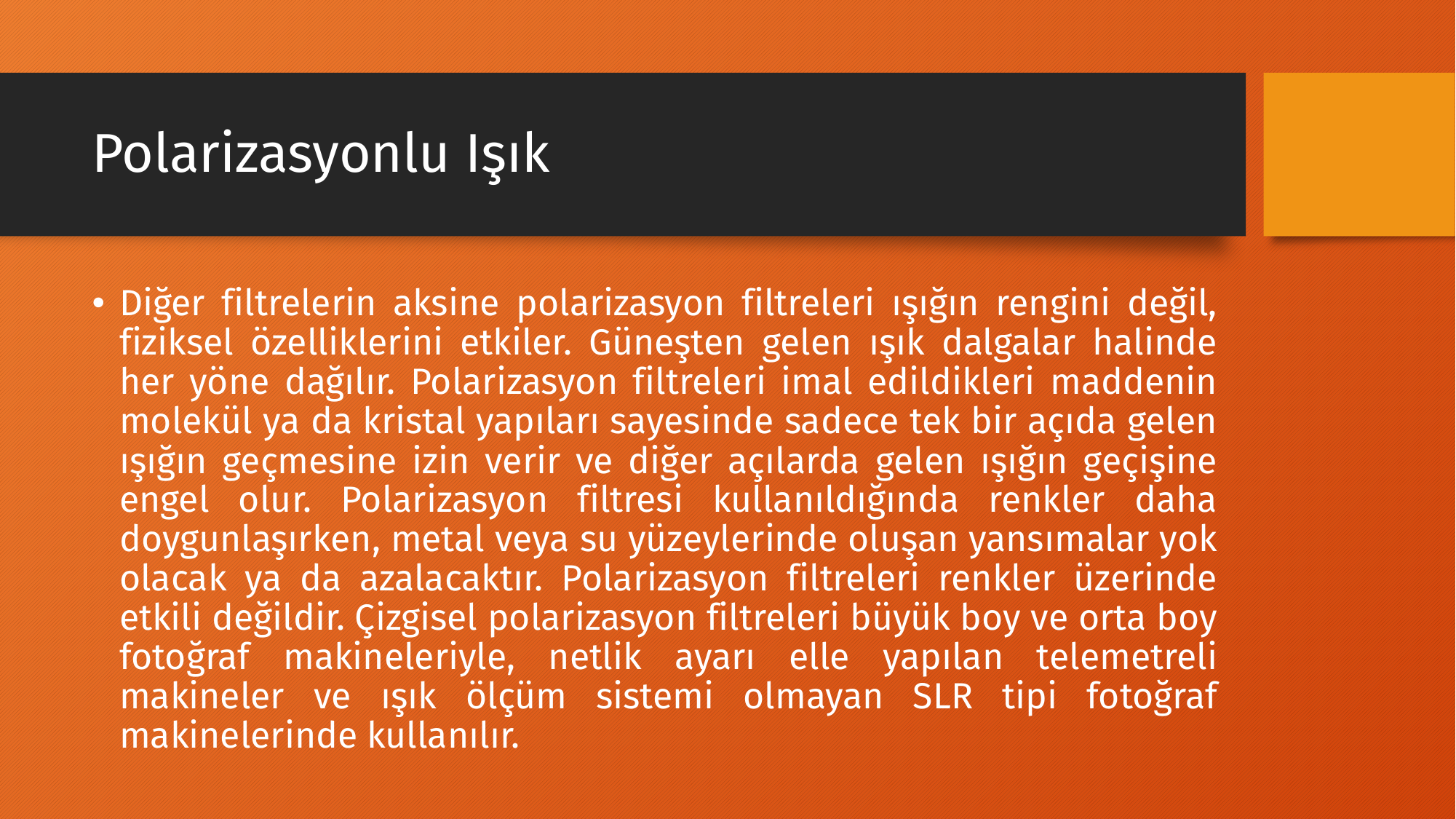

# Polarizasyonlu Işık
Diğer filtrelerin aksine polarizasyon filtreleri ışığın rengini değil, fiziksel özelliklerini etkiler. Güneşten gelen ışık dalgalar halinde her yöne dağılır. Polarizasyon filtreleri imal edildikleri maddenin molekül ya da kristal yapıları sayesinde sadece tek bir açıda gelen ışığın geçmesine izin verir ve diğer açılarda gelen ışığın geçişine engel olur. Polarizasyon filtresi kullanıldığında renkler daha doygunlaşırken, metal veya su yüzeylerinde oluşan yansımalar yok olacak ya da azalacaktır. Polarizasyon filtreleri renkler üzerinde etkili değildir. Çizgisel polarizasyon filtreleri büyük boy ve orta boy fotoğraf makineleriyle, netlik ayarı elle yapılan telemetreli makineler ve ışık ölçüm sistemi olmayan SLR tipi fotoğraf makinelerinde kullanılır.